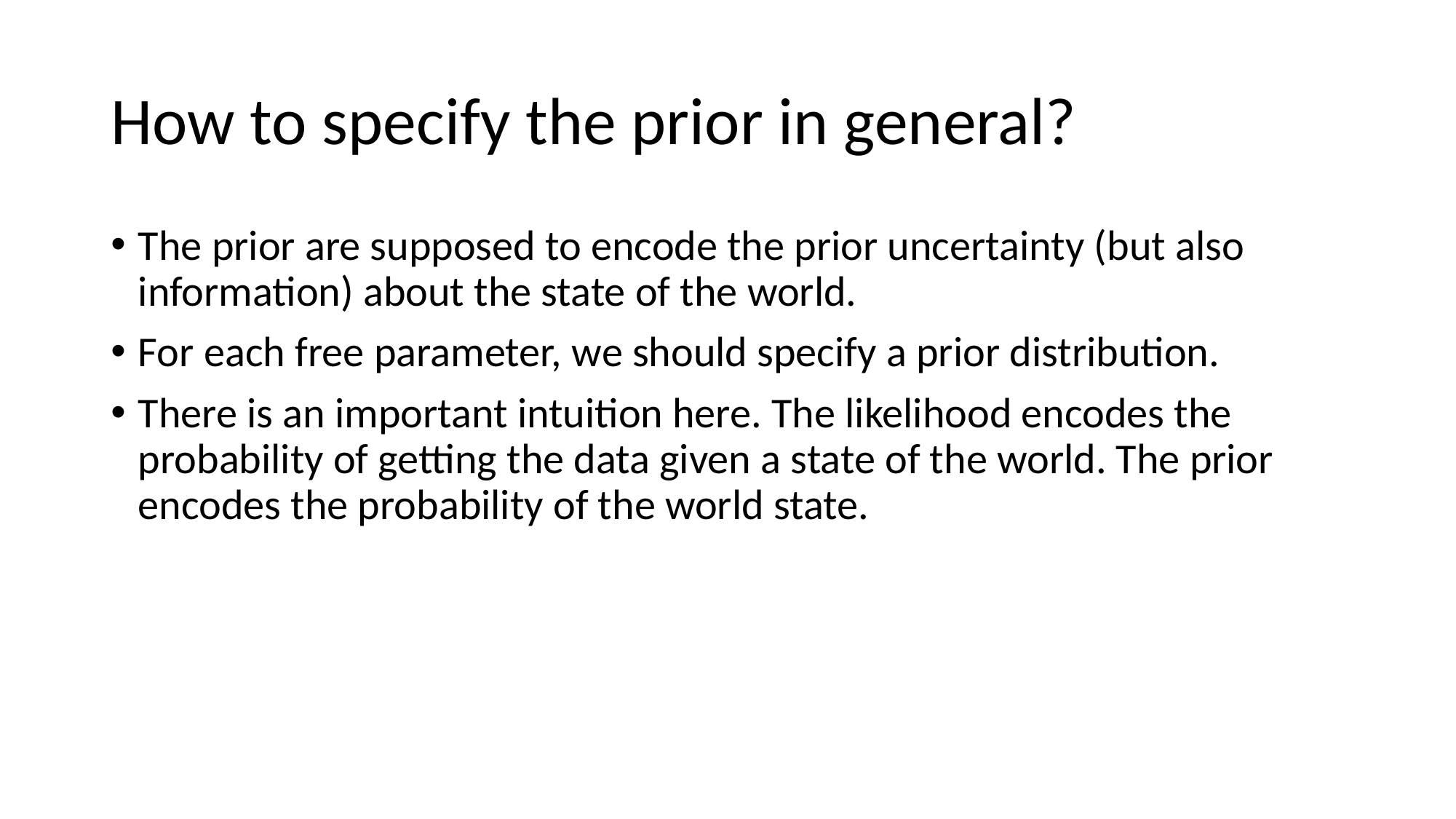

# How to specify the prior in general?
The prior are supposed to encode the prior uncertainty (but also information) about the state of the world.
For each free parameter, we should specify a prior distribution.
There is an important intuition here. The likelihood encodes the probability of getting the data given a state of the world. The prior encodes the probability of the world state.